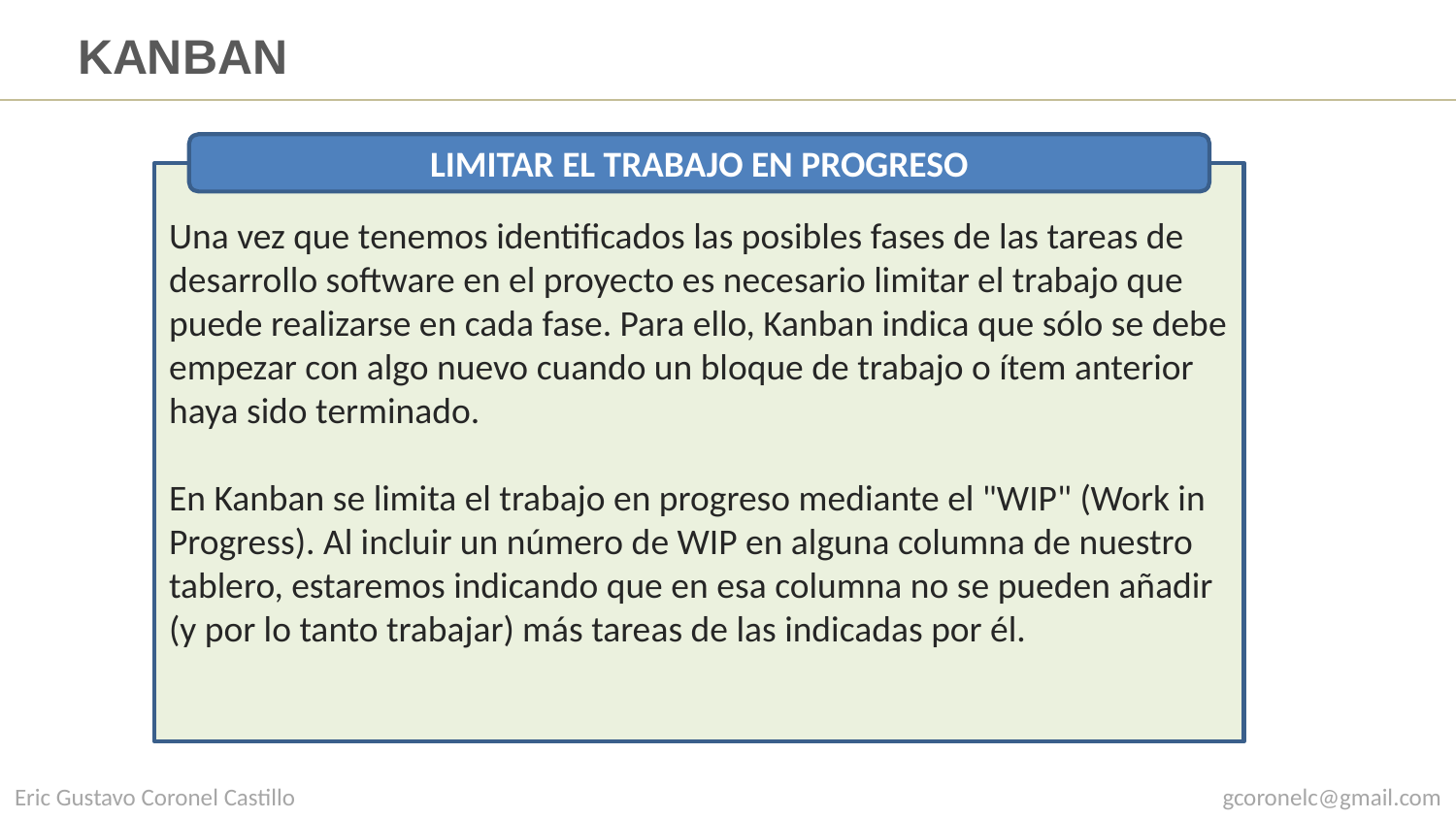

# KANBAN
LIMITAR EL TRABAJO EN PROGRESO
Una vez que tenemos identificados las posibles fases de las tareas de desarrollo software en el proyecto es necesario limitar el trabajo que puede realizarse en cada fase. Para ello, Kanban indica que sólo se debe empezar con algo nuevo cuando un bloque de trabajo o ítem anterior haya sido terminado.

En Kanban se limita el trabajo en progreso mediante el "WIP" (Work in Progress). Al incluir un número de WIP en alguna columna de nuestro tablero, estaremos indicando que en esa columna no se pueden añadir (y por lo tanto trabajar) más tareas de las indicadas por él.